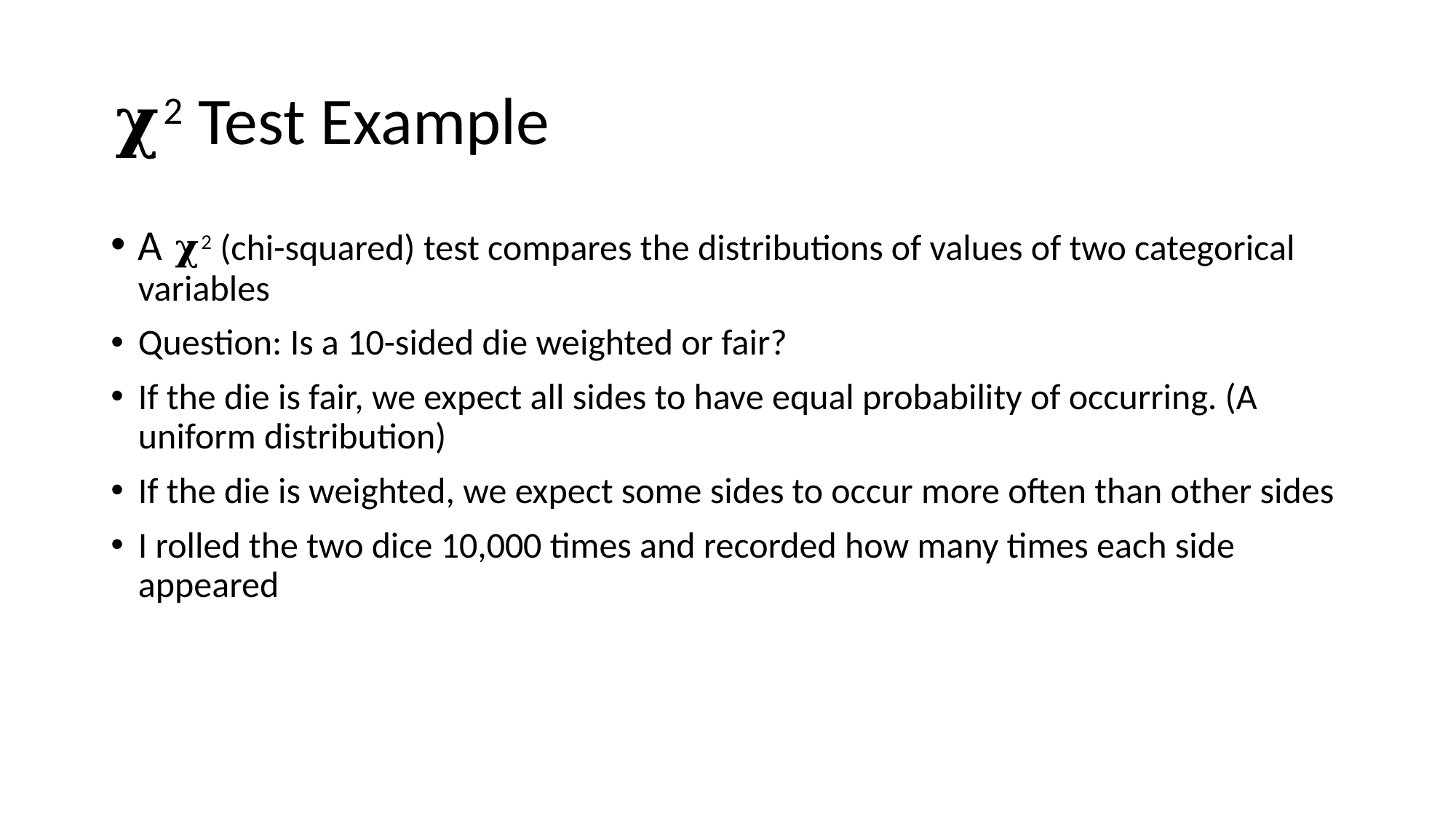

# 𝛘2 Test Example
A 𝛘2 (chi-squared) test compares the distributions of values of two categorical variables
Question: Is a 10-sided die weighted or fair?
If the die is fair, we expect all sides to have equal probability of occurring. (A uniform distribution)
If the die is weighted, we expect some sides to occur more often than other sides
I rolled the two dice 10,000 times and recorded how many times each side appeared